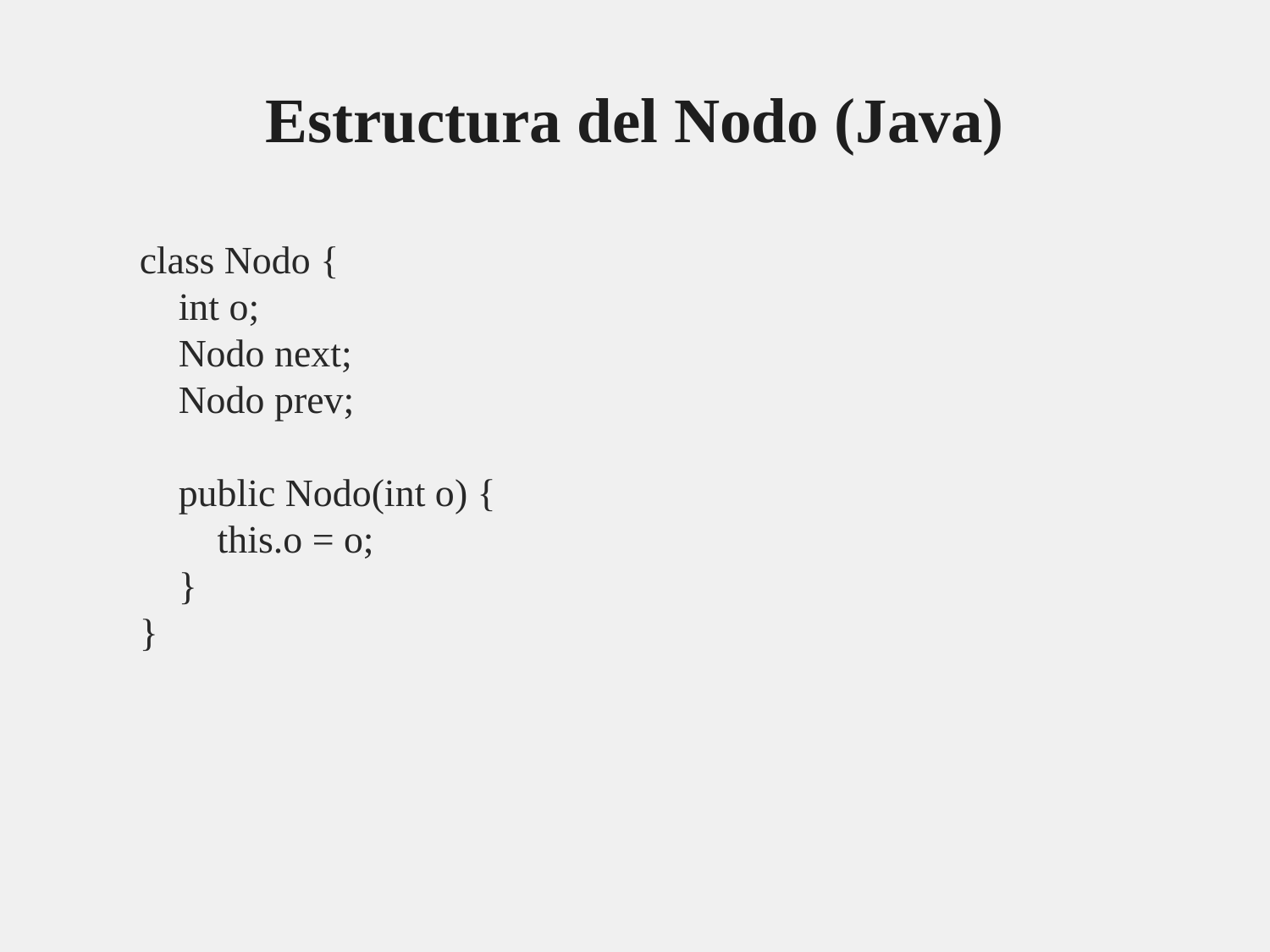

# Estructura del Nodo (Java)

class Nodo {
    int o;
    Nodo next;
    Nodo prev;
    public Nodo(int o) {
        this.o = o;
    }
}